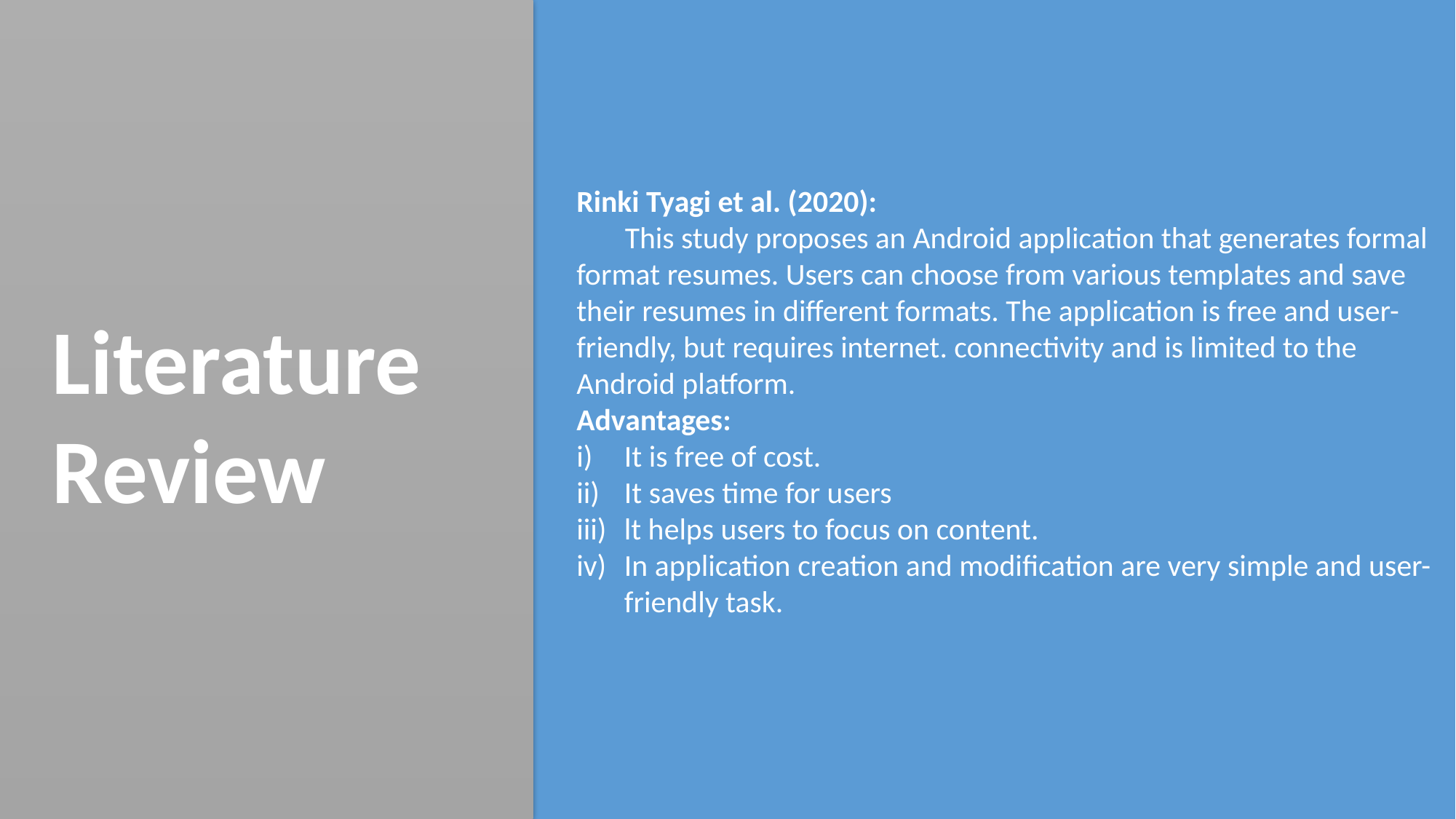

Rinki Tyagi et al. (2020):
       This study proposes an Android application that generates formal format resumes. Users can choose from various templates and save their resumes in different formats. The application is free and user-friendly, but requires internet. connectivity and is limited to the Android platform.
Advantages:
It is free of cost.
It saves time for users
lt helps users to focus on content.
In application creation and modification are very simple and user-friendly task.
Literature Review